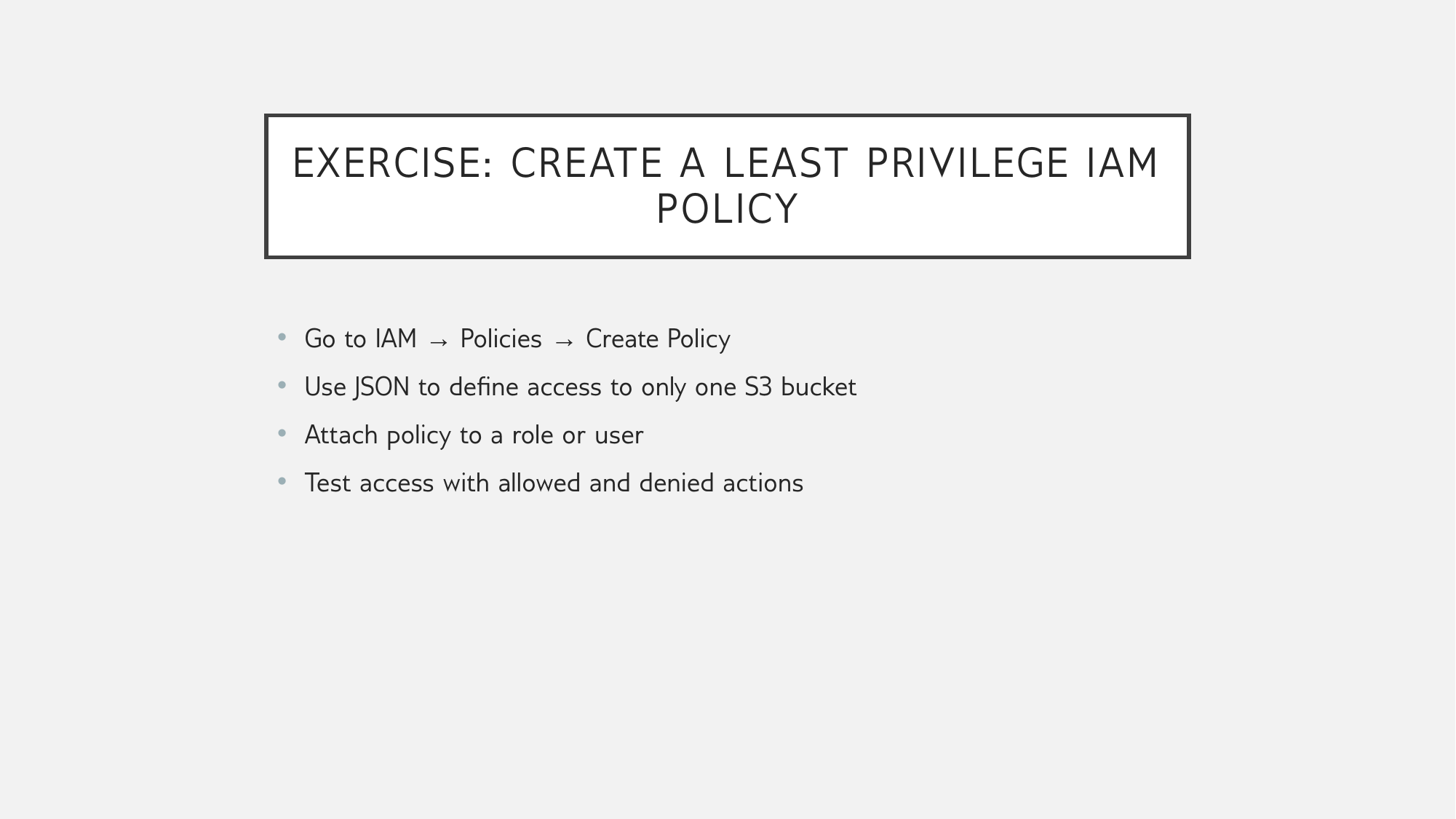

# Exercise: Create a Least Privilege IAM Policy
Go to IAM → Policies → Create Policy
Use JSON to define access to only one S3 bucket
Attach policy to a role or user
Test access with allowed and denied actions